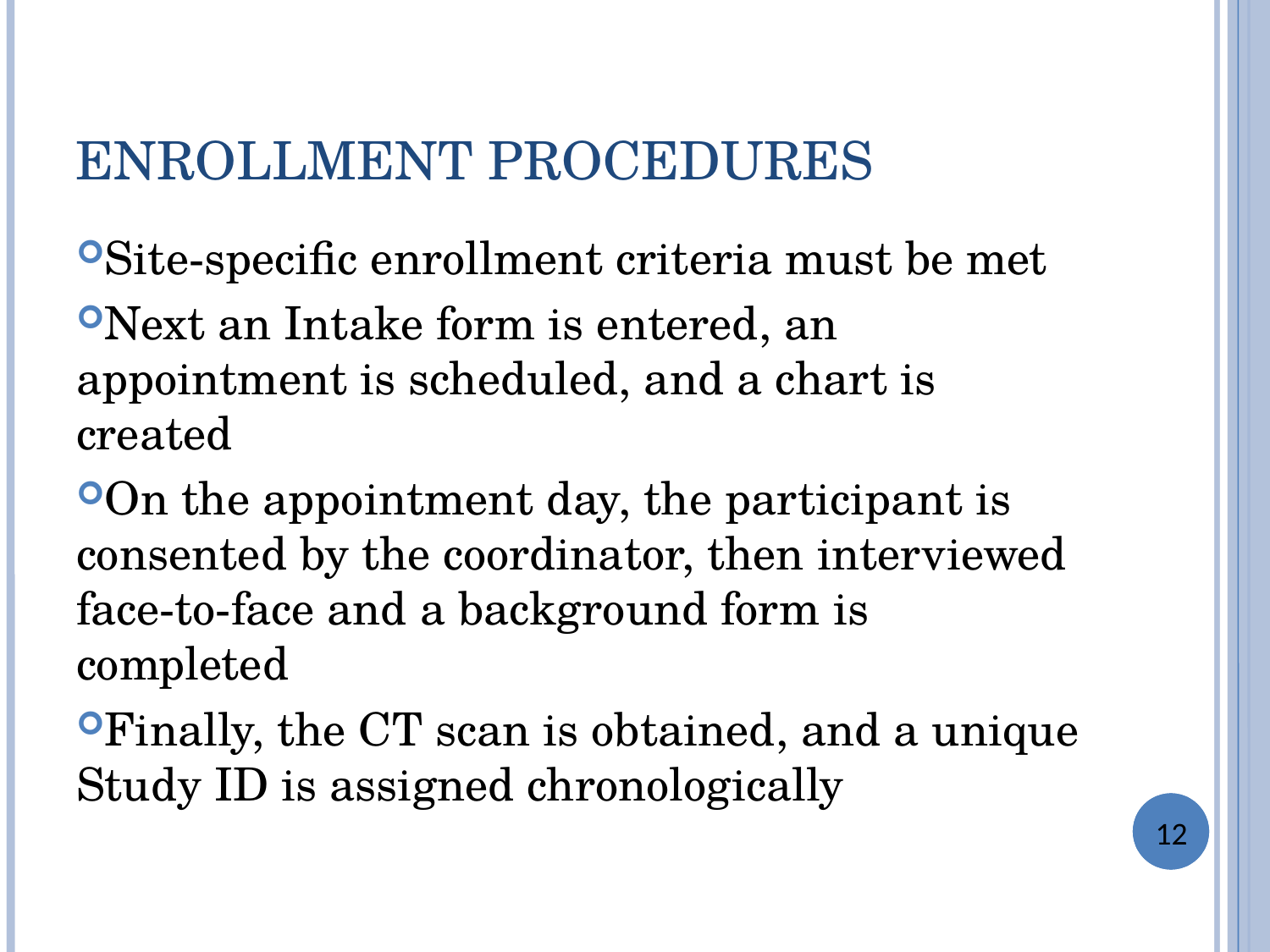

ENROLLMENT PROCEDURES
Site-specific enrollment criteria must be met
Next an Intake form is entered, an appointment is scheduled, and a chart is created
On the appointment day, the participant is consented by the coordinator, then interviewed face-to-face and a background form is completed
Finally, the CT scan is obtained, and a unique Study ID is assigned chronologically

12